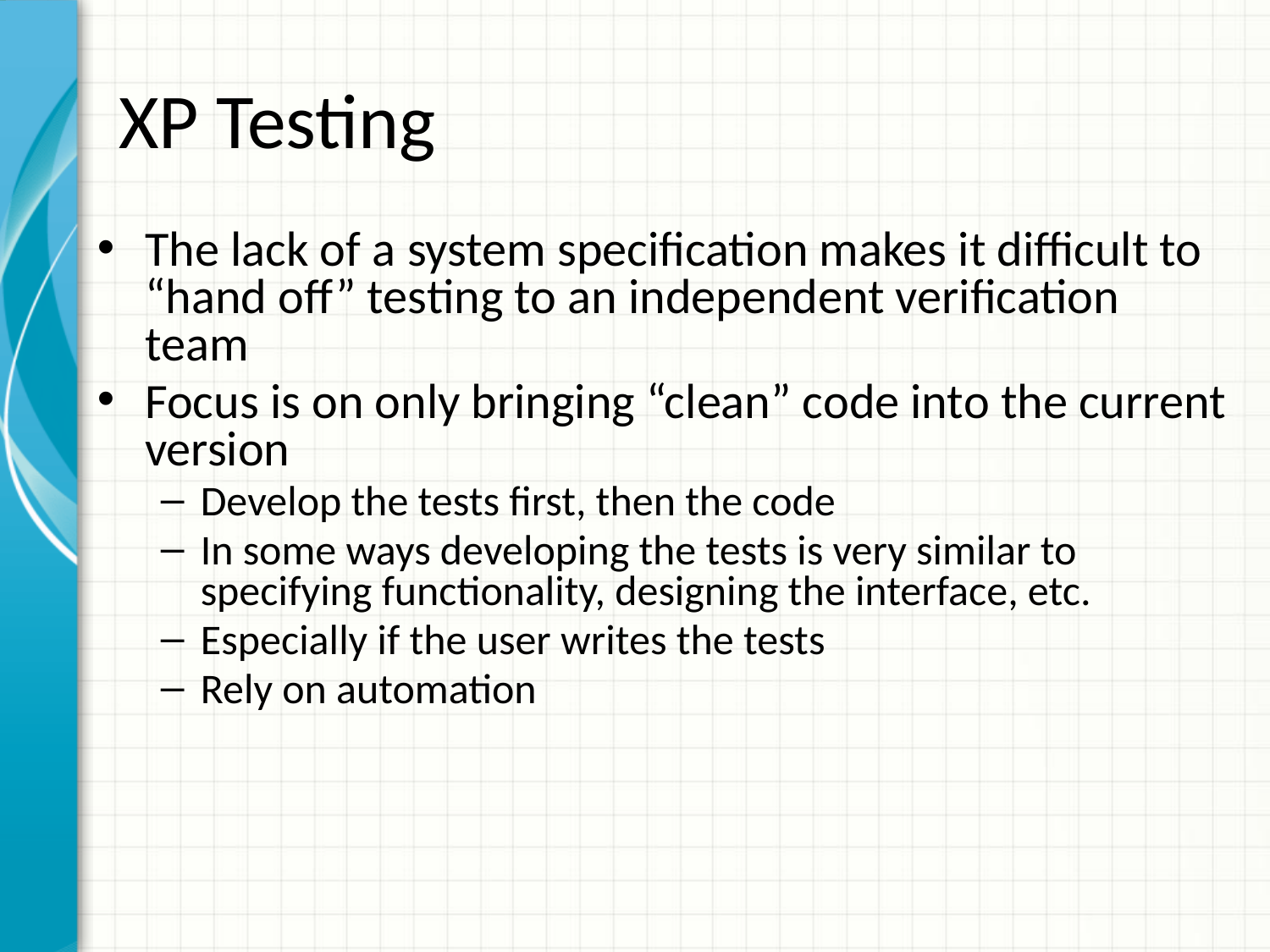

# XP Testing
The lack of a system specification makes it difficult to “hand off” testing to an independent verification team
Focus is on only bringing “clean” code into the current version
Develop the tests first, then the code
In some ways developing the tests is very similar to specifying functionality, designing the interface, etc.
Especially if the user writes the tests
Rely on automation